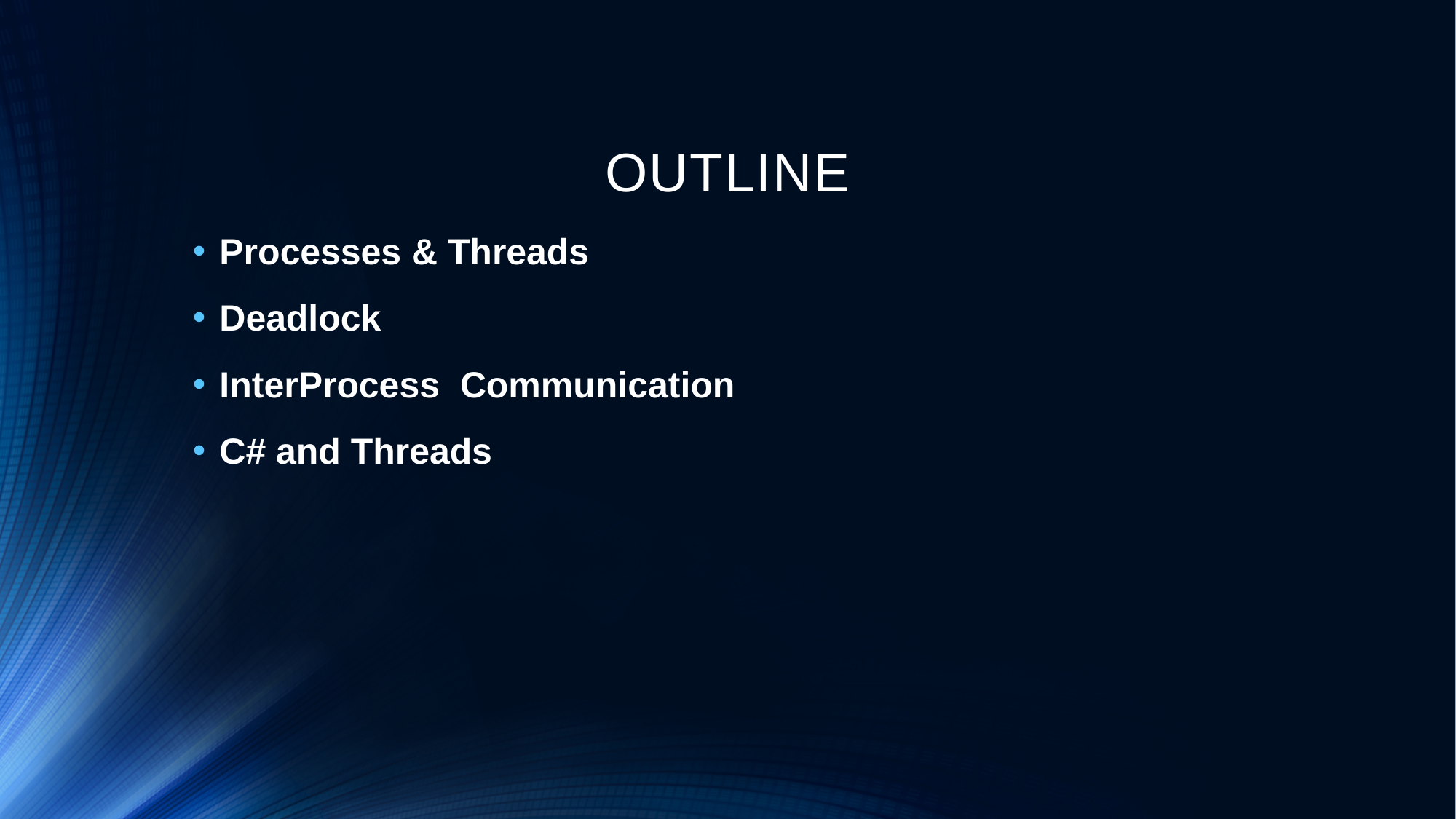

# OUTLINE
Processes & Threads
Deadlock
InterProcess  Communication
C# and Threads